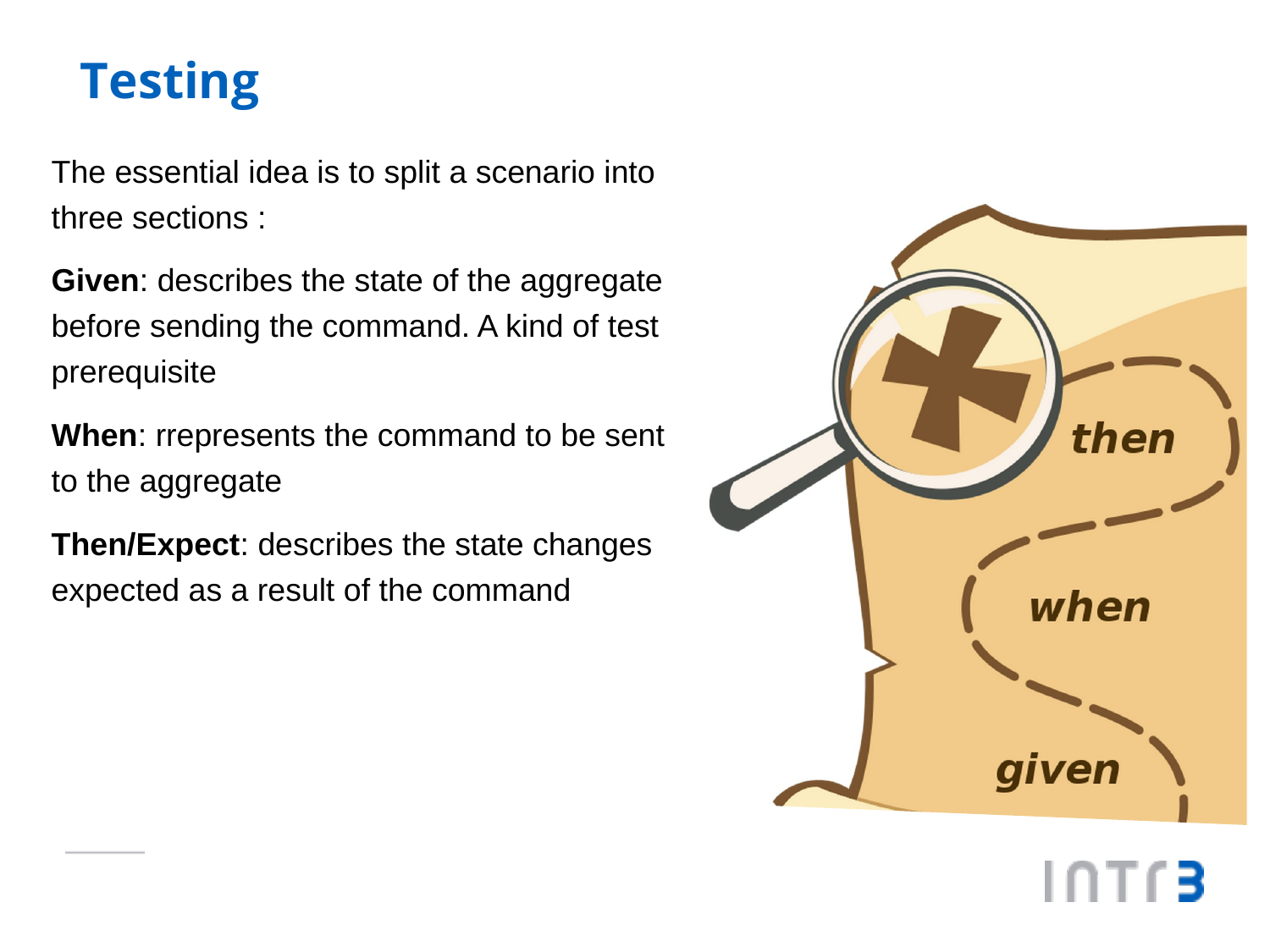

# Testing
The essential idea is to split a scenario into three sections :
Given: describes the state of the aggregate before sending the command. A kind of test prerequisite
When: rrepresents the command to be sent to the aggregate
Then/Expect: describes the state changes expected as a result of the command